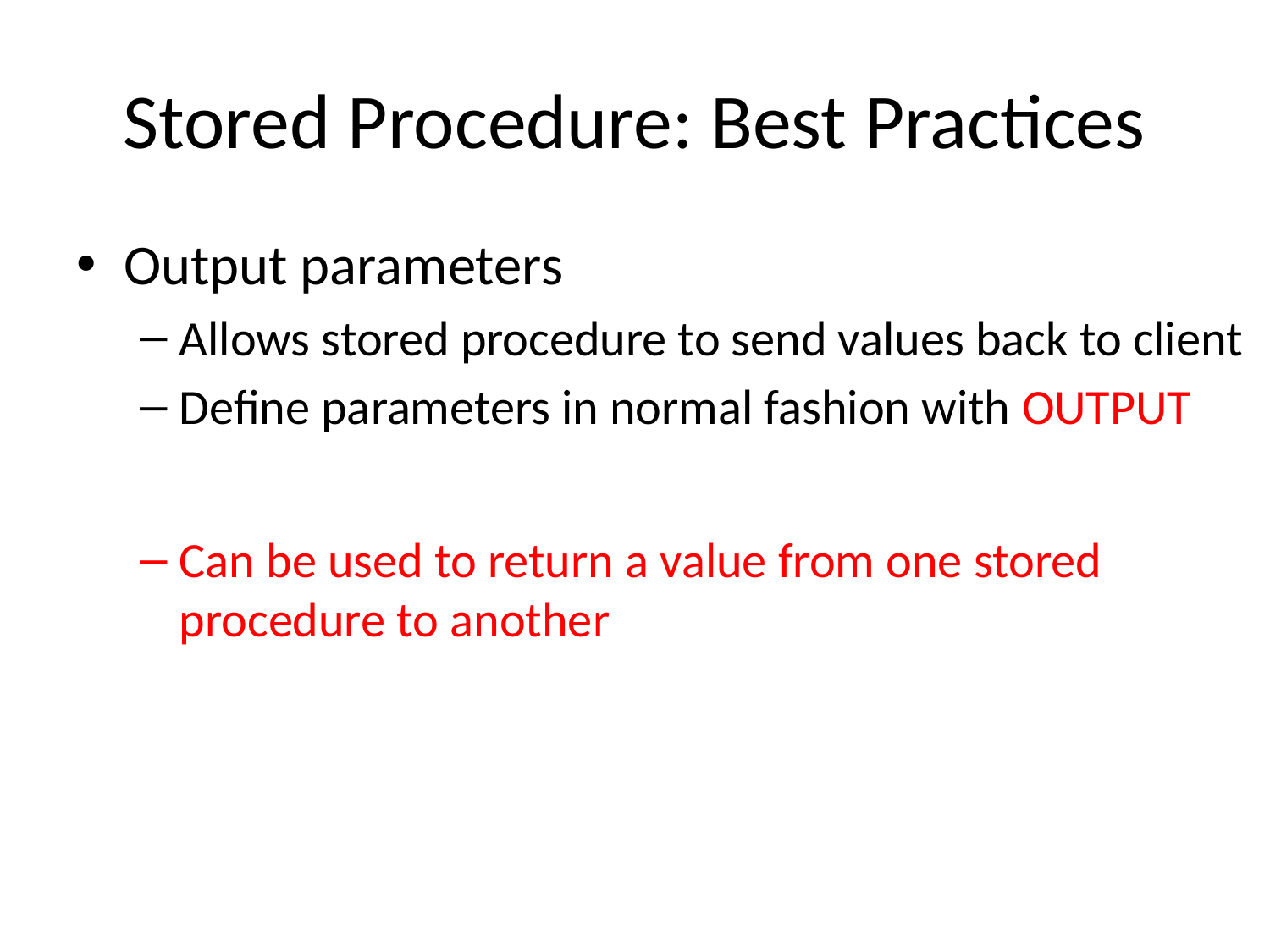

# Stored Procedure: Best Practices
Output parameters
Allows stored procedure to send values back to client
Define parameters in normal fashion with OUTPUT

Can be used to return a value from one stored procedure to another